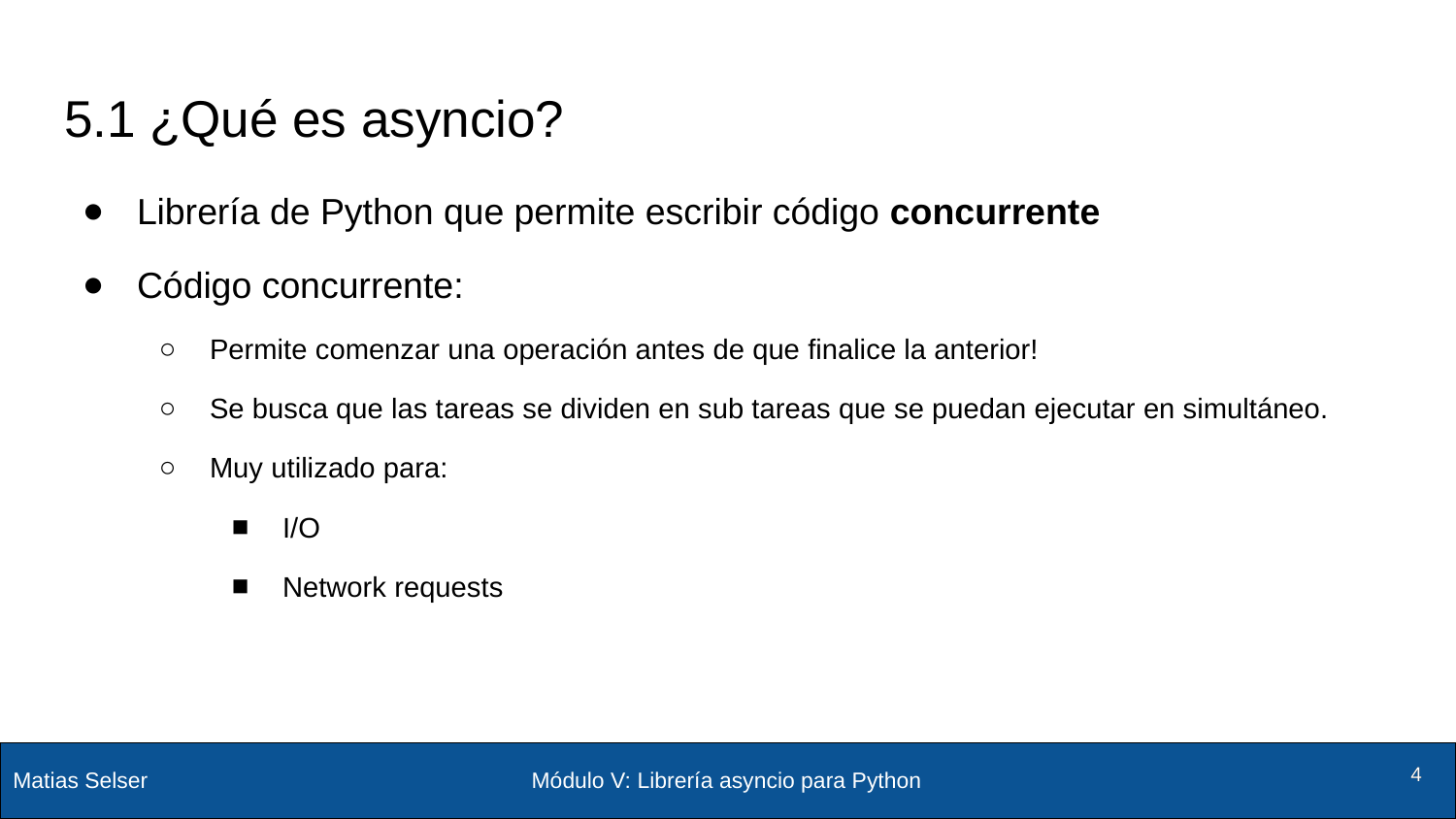

# 5.1 ¿Qué es asyncio?
Librería de Python que permite escribir código concurrente
Código concurrente:
Permite comenzar una operación antes de que finalice la anterior!
Se busca que las tareas se dividen en sub tareas que se puedan ejecutar en simultáneo.
Muy utilizado para:
I/O
Network requests
Módulo V: Librería asyncio para Python
4
4